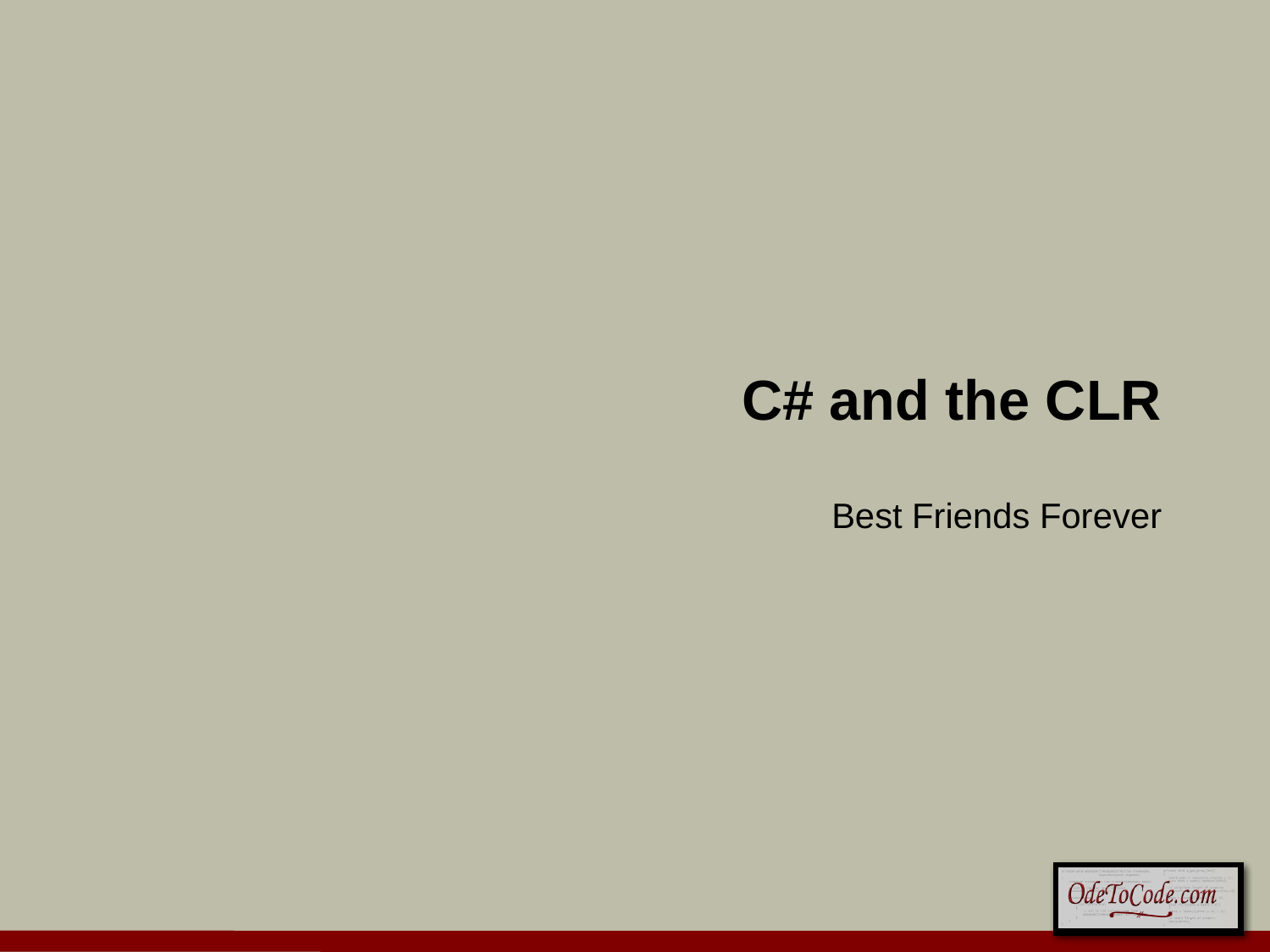

# C# and the CLR
Best Friends Forever